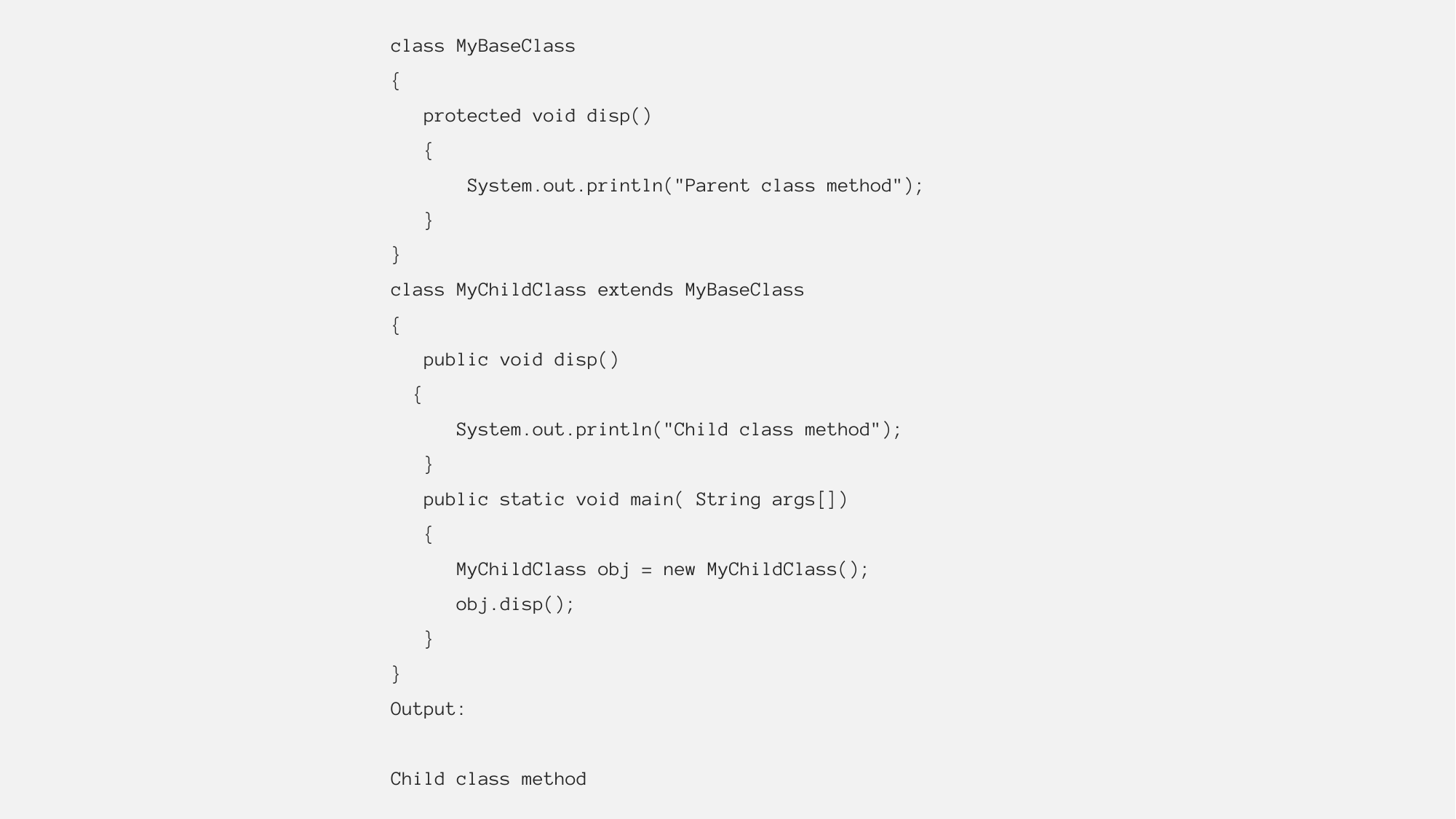

class MyBaseClass
{
   protected void disp()
   {
       System.out.println("Parent class method");
   }
}
class MyChildClass extends MyBaseClass
{
   public void disp()
  {
      System.out.println("Child class method");
   }
   public static void main( String args[])
   {
      MyChildClass obj = new MyChildClass();
      obj.disp();
   }
}
Output:

Child class method